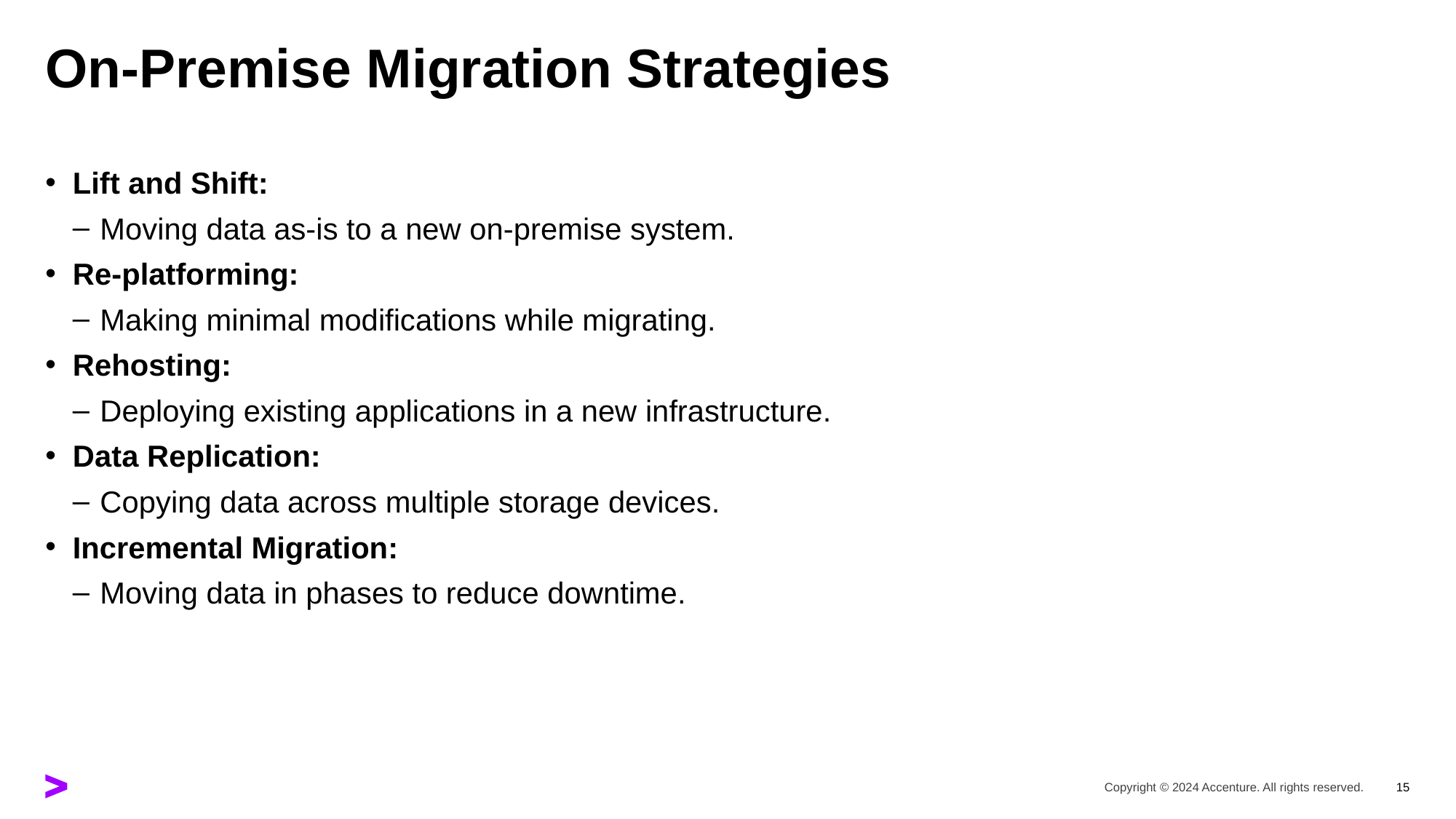

# On-Premise Migration Strategies
Lift and Shift:
Moving data as-is to a new on-premise system.
Re-platforming:
Making minimal modifications while migrating.
Rehosting:
Deploying existing applications in a new infrastructure.
Data Replication:
Copying data across multiple storage devices.
Incremental Migration:
Moving data in phases to reduce downtime.
15